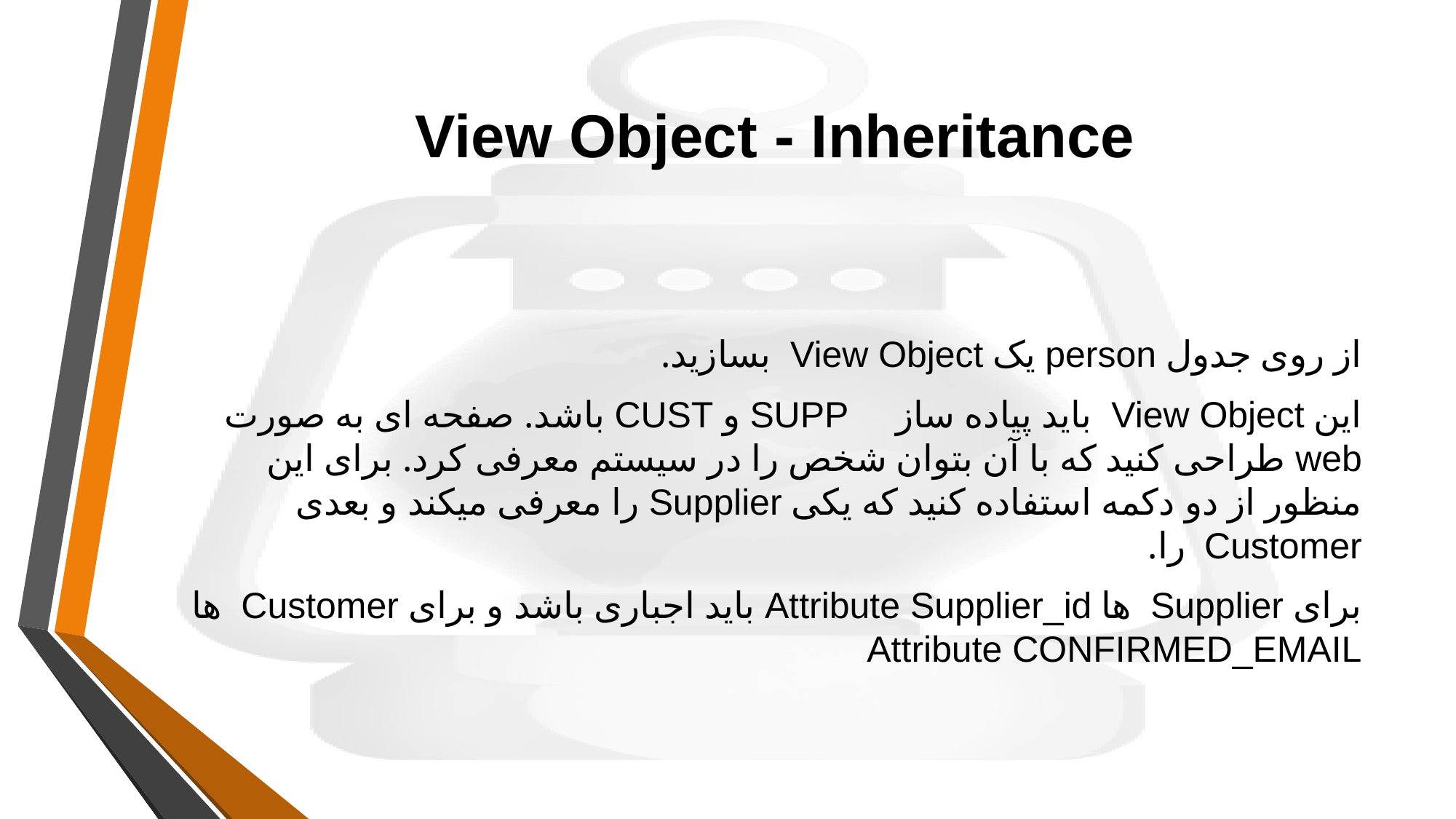

# View Object - Inheritance
از روی جدول person یک View Object  بسازید.
این View Object  باید پیاده ساز     SUPP و CUST باشد. صفحه ای به صورت web طراحی کنید که با آن بتوان شخص را در سیستم معرفی کرد. برای این منظور از دو دکمه استفاده کنید که یکی Supplier را معرفی میکند و بعدی Customer  را.
برای Supplier  ها Attribute Supplier_id باید اجباری باشد و برای Customer  ها Attribute CONFIRMED_EMAIL